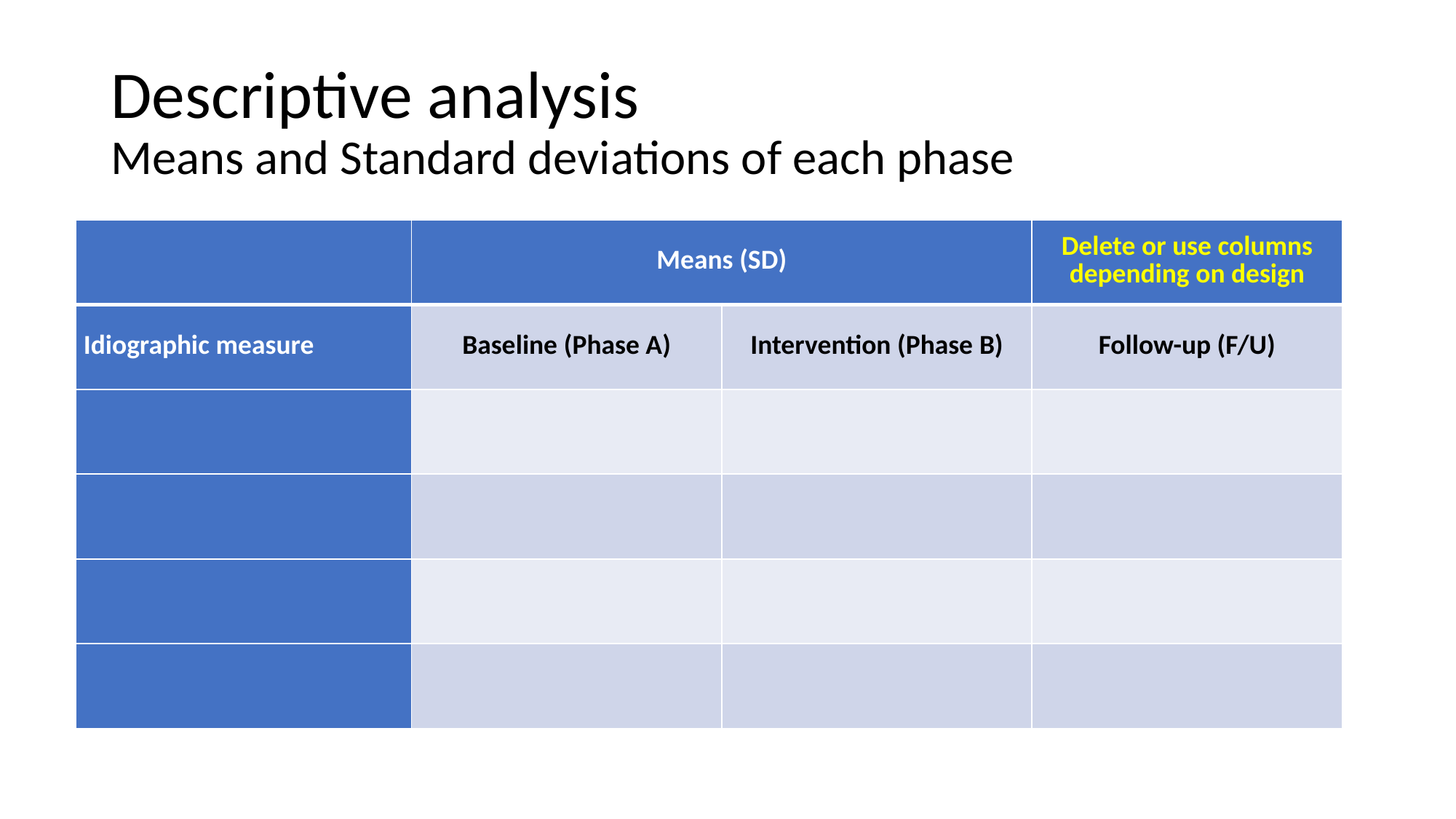

# Descriptive analysis Means and Standard deviations of each phase
|  | Means (SD) |  | Delete or use columns depending on design |
| --- | --- | --- | --- |
| Idiographic measure | Baseline (Phase A) | Intervention (Phase B) | Follow-up (F/U) |
|  |  |  |  |
|  |  |  |  |
|  |  |  |  |
|  |  |  |  |